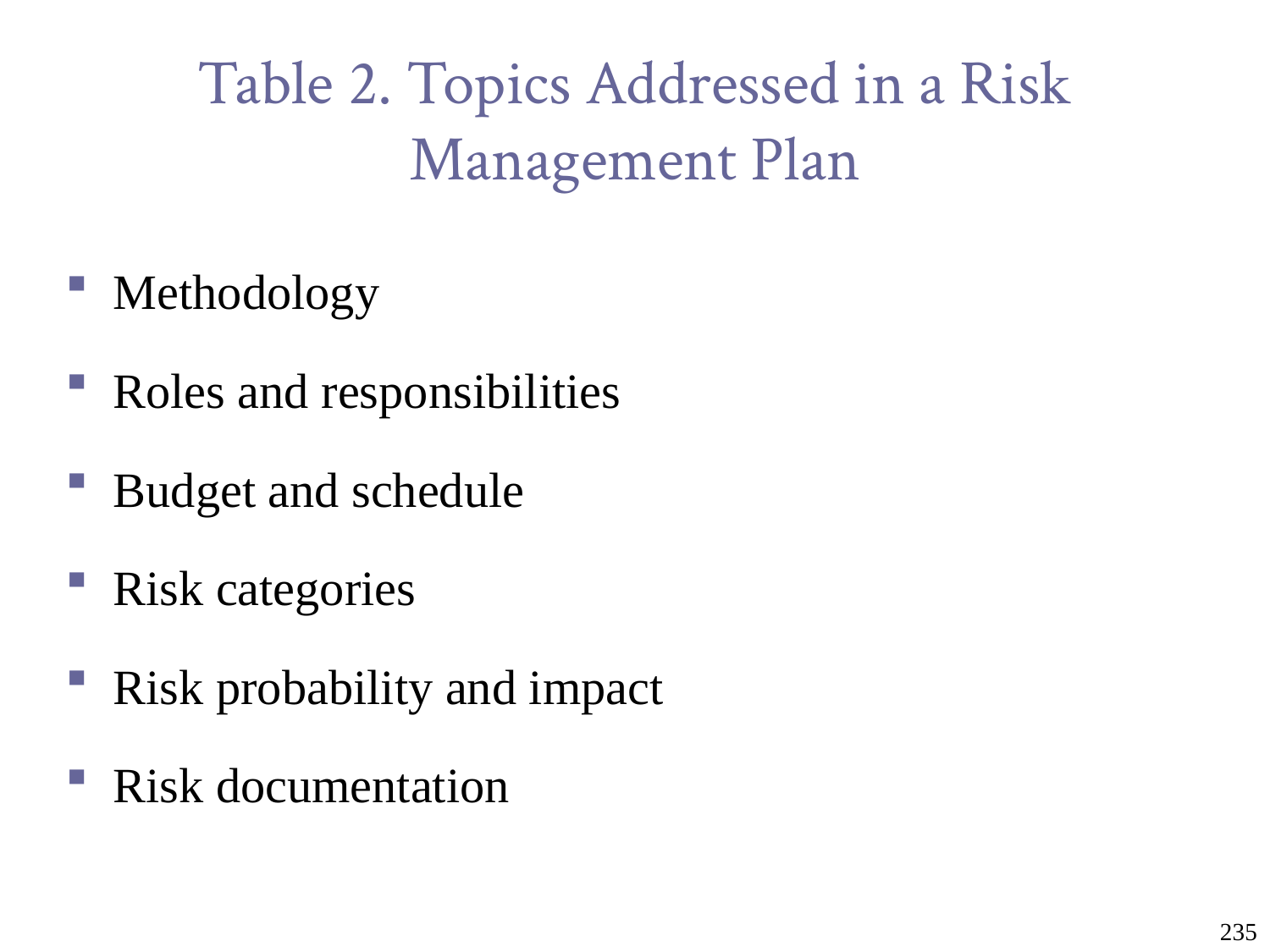

# Table 2. Topics Addressed in a Risk Management Plan
Methodology
Roles and responsibilities
Budget and schedule
Risk categories
Risk probability and impact
Risk documentation

235